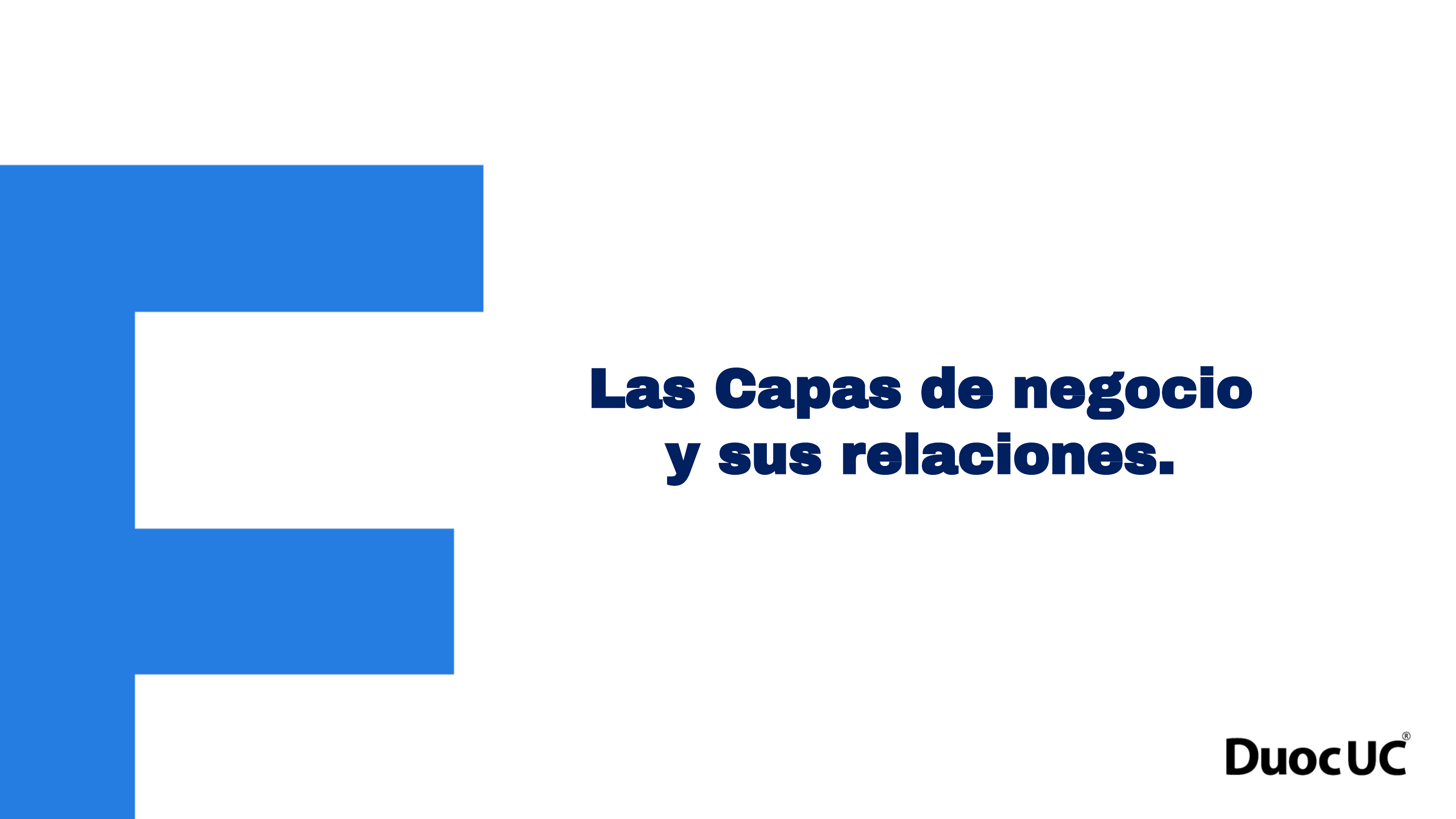

Las Capas de negocio y sus relaciones.